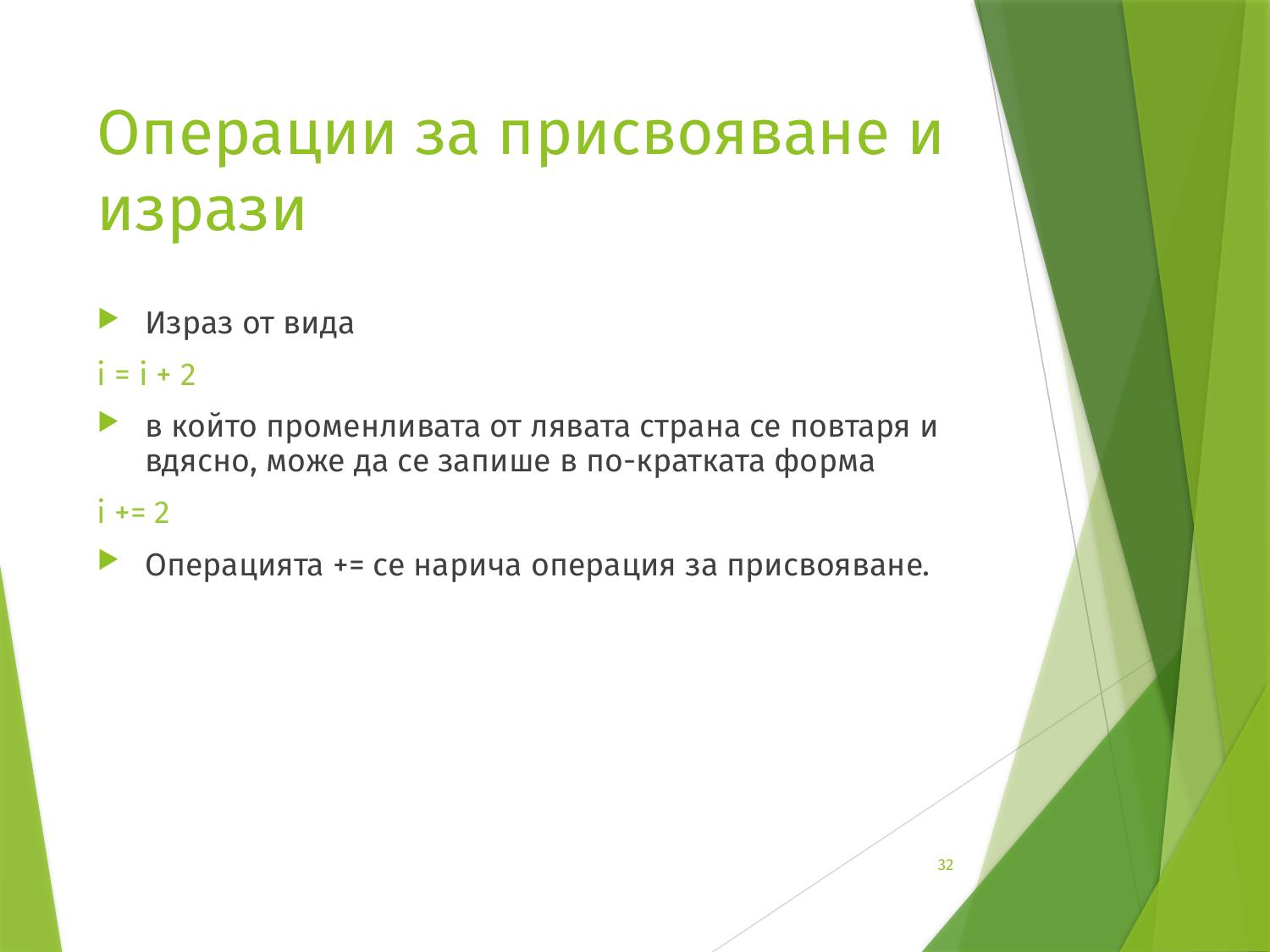

# Операции за присвояване и изрази
Израз от вида
i = i + 2
в който променливата от лявата страна се повтаря и вдясно, може да се запише в по-кратката форма
i += 2
Операцията += се нарича операция за присвояване.

32